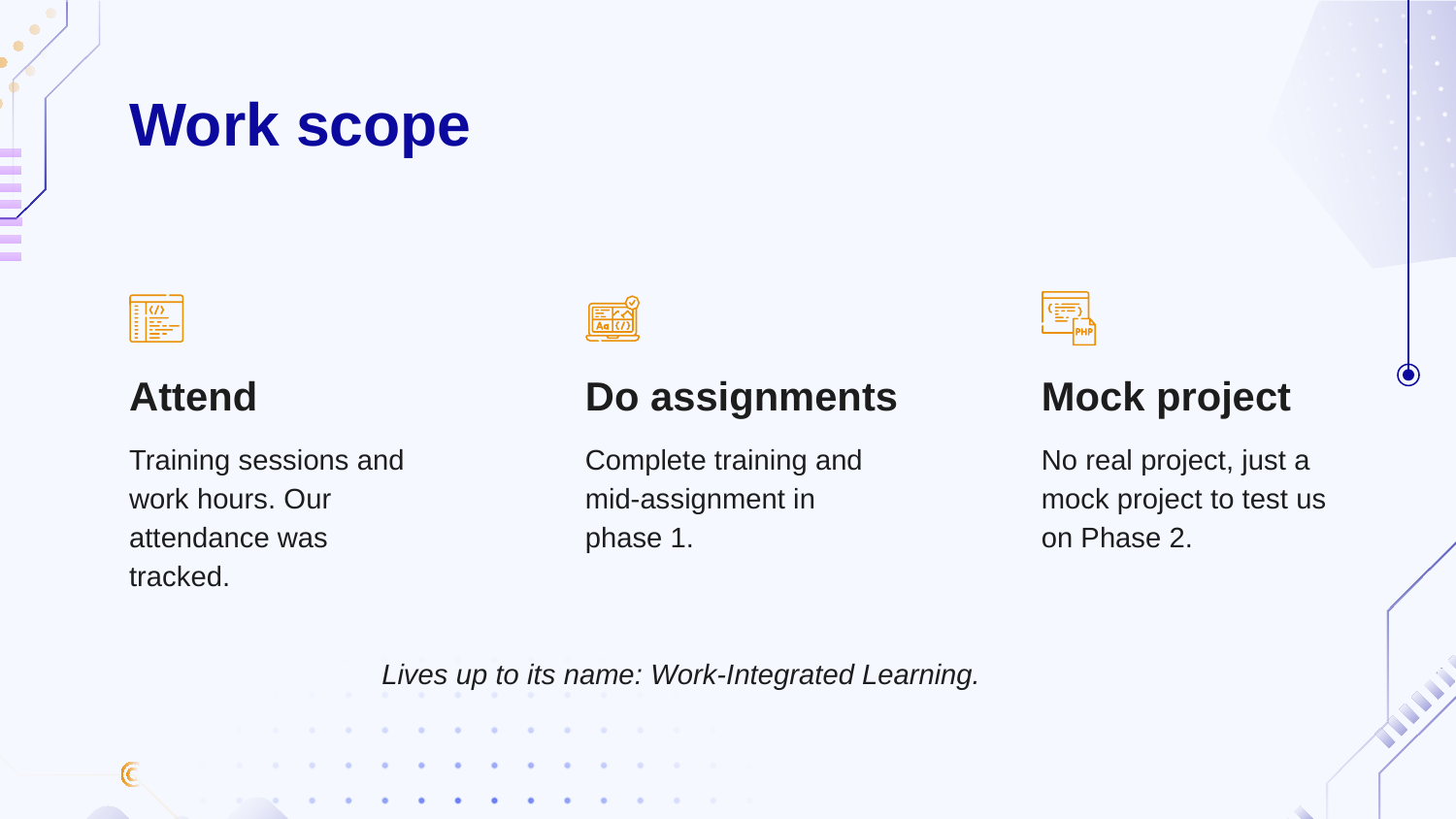

# Work scope

Attend
Do assignments
Mock project
Training sessions and work hours. Our attendance was tracked.
Complete training and mid-assignment in phase 1.
No real project, just a mock project to test us on Phase 2.
Lives up to its name: Work-Integrated Learning.